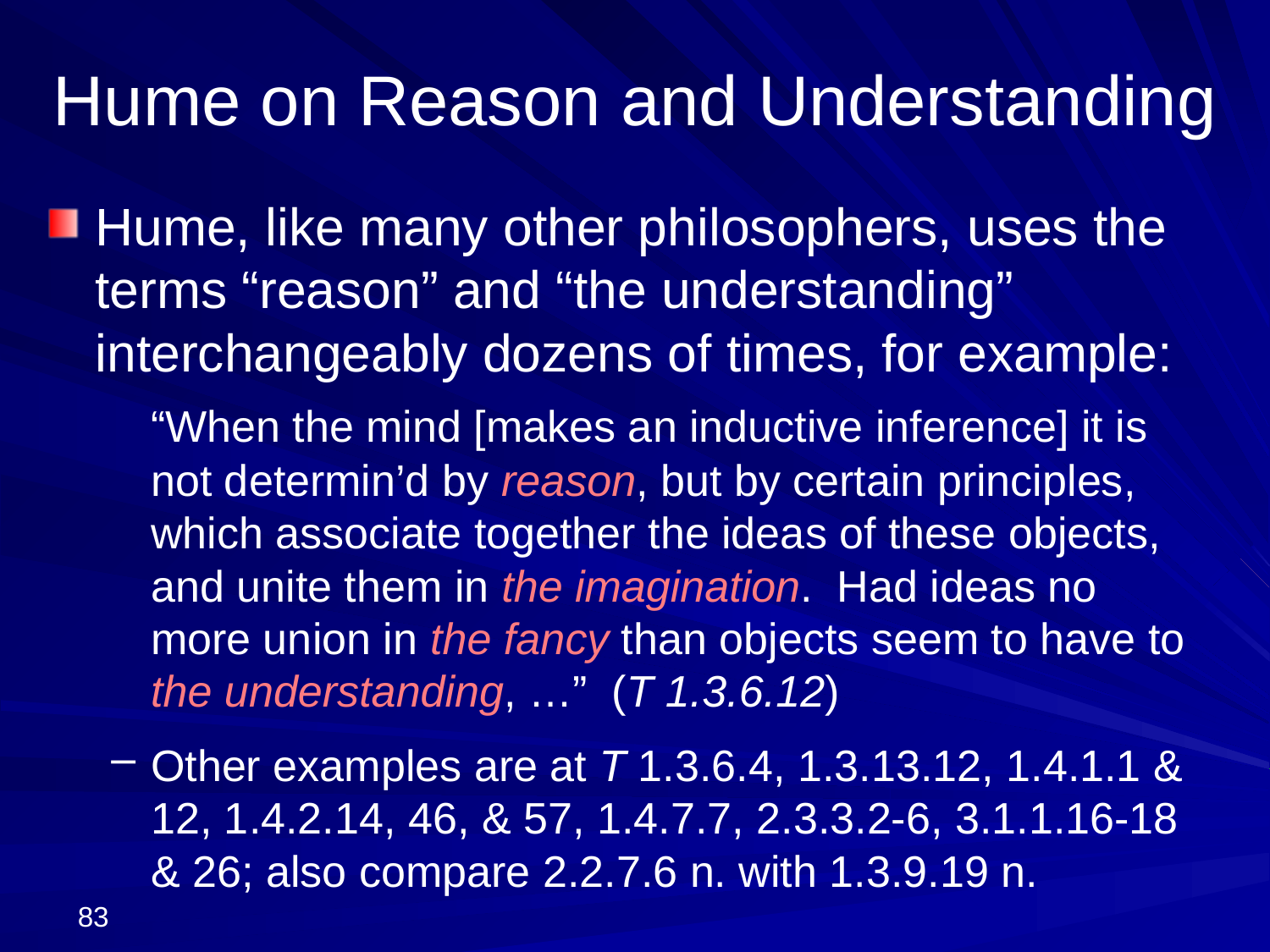

# Hume on Reason and Understanding
Hume, like many other philosophers, uses the terms “reason” and “the understanding” interchangeably dozens of times, for example:
	“When the mind [makes an inductive inference] it is not determin’d by reason, but by certain principles, which associate together the ideas of these objects, and unite them in the imagination.  Had ideas no more union in the fancy than objects seem to have to the understanding, …”  (T 1.3.6.12)
Other examples are at T 1.3.6.4, 1.3.13.12, 1.4.1.1 & 12, 1.4.2.14, 46, & 57, 1.4.7.7, 2.3.3.2-6, 3.1.1.16-18 & 26; also compare 2.2.7.6 n. with 1.3.9.19 n.
83